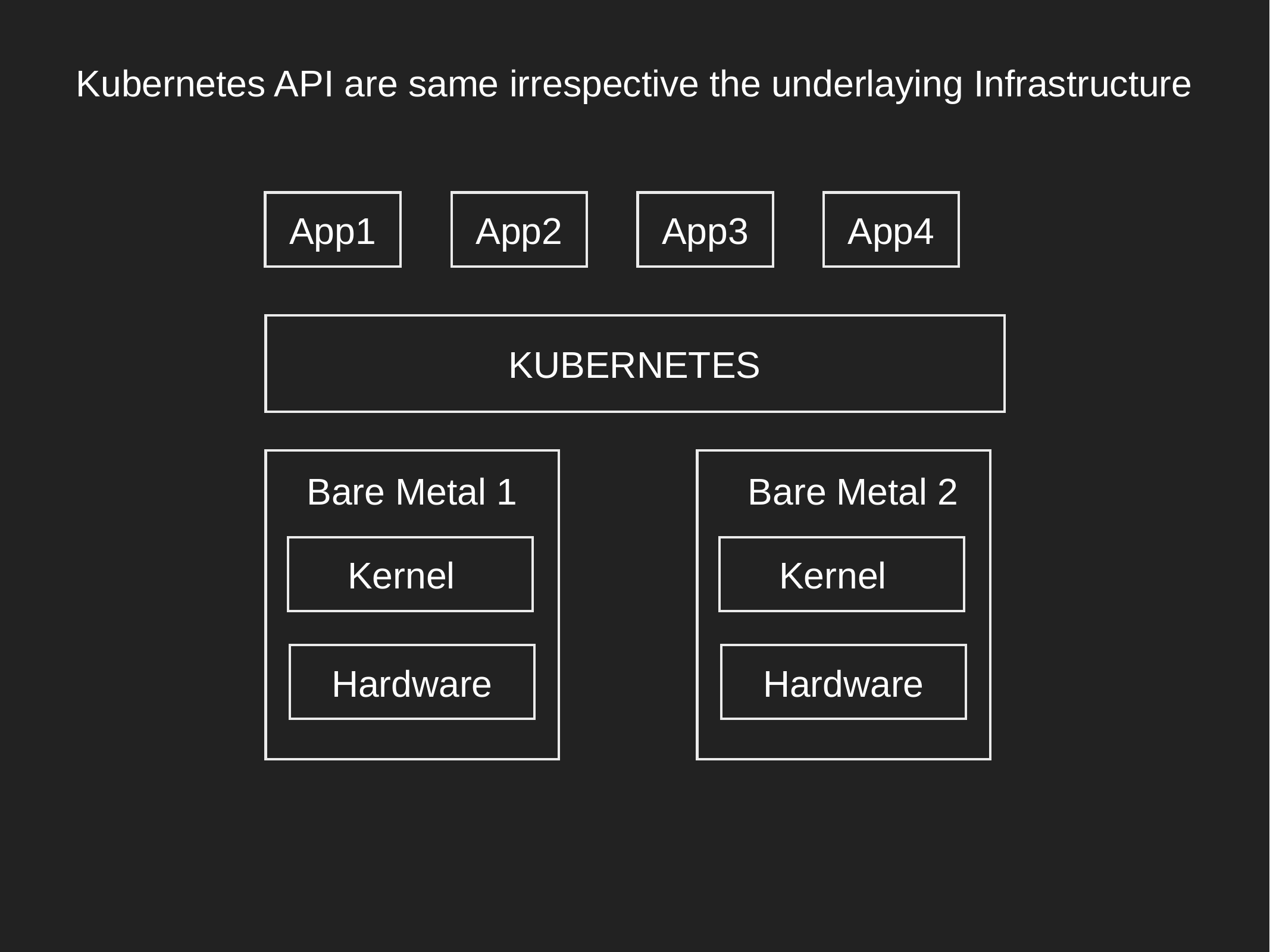

Kubernetes API are same irrespective the underlaying Infrastructure

App1
App2
App3
App4

KUBERNETES

Bare Metal 1
Bare Metal 2

Kernel
Kernel

Hardware
Hardware